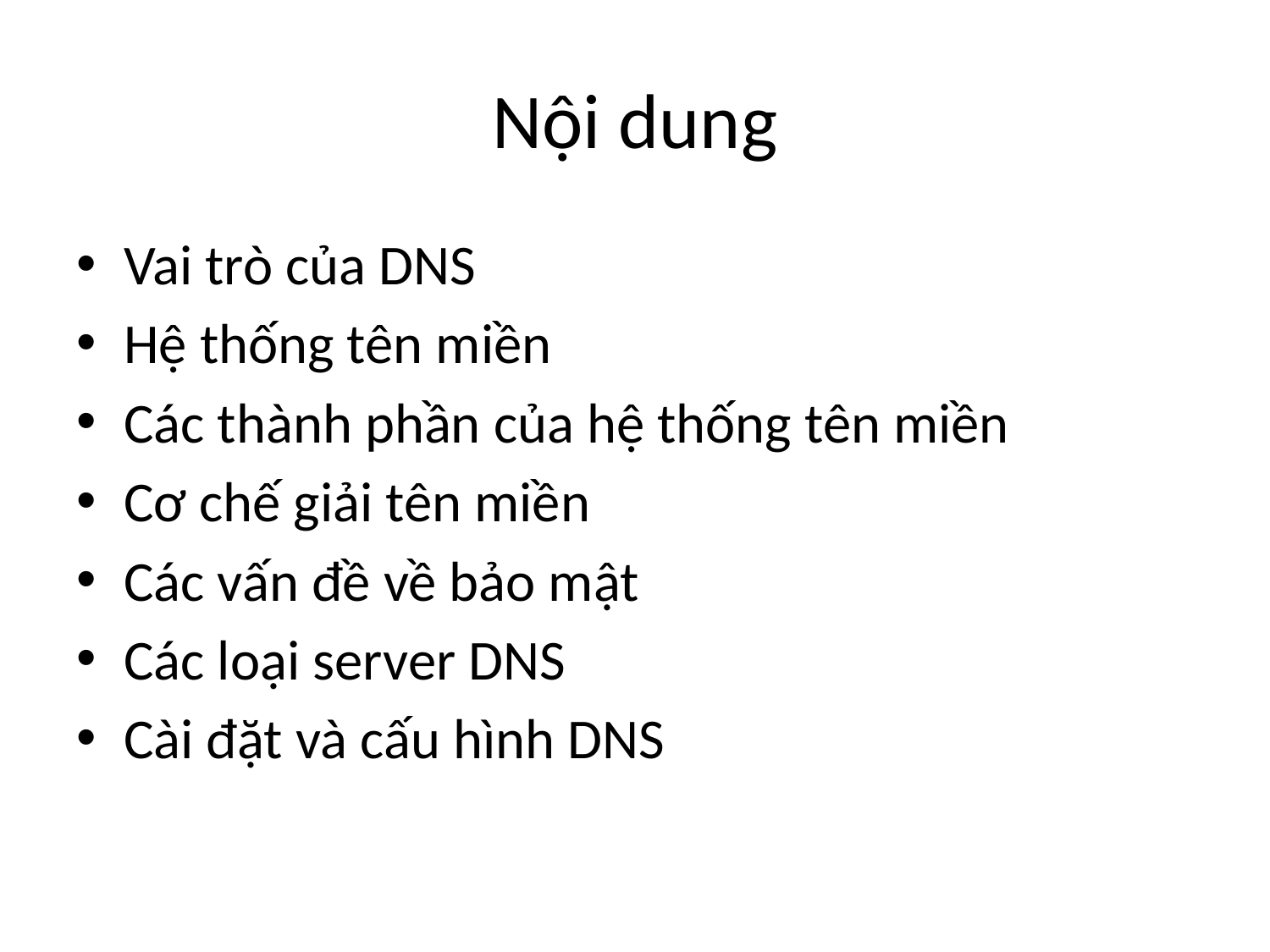

# Nội dung
Vai trò của DNS
Hệ thống tên miền
Các thành phần của hệ thống tên miền
Cơ chế giải tên miền
Các vấn đề về bảo mật
Các loại server DNS
Cài đặt và cấu hình DNS